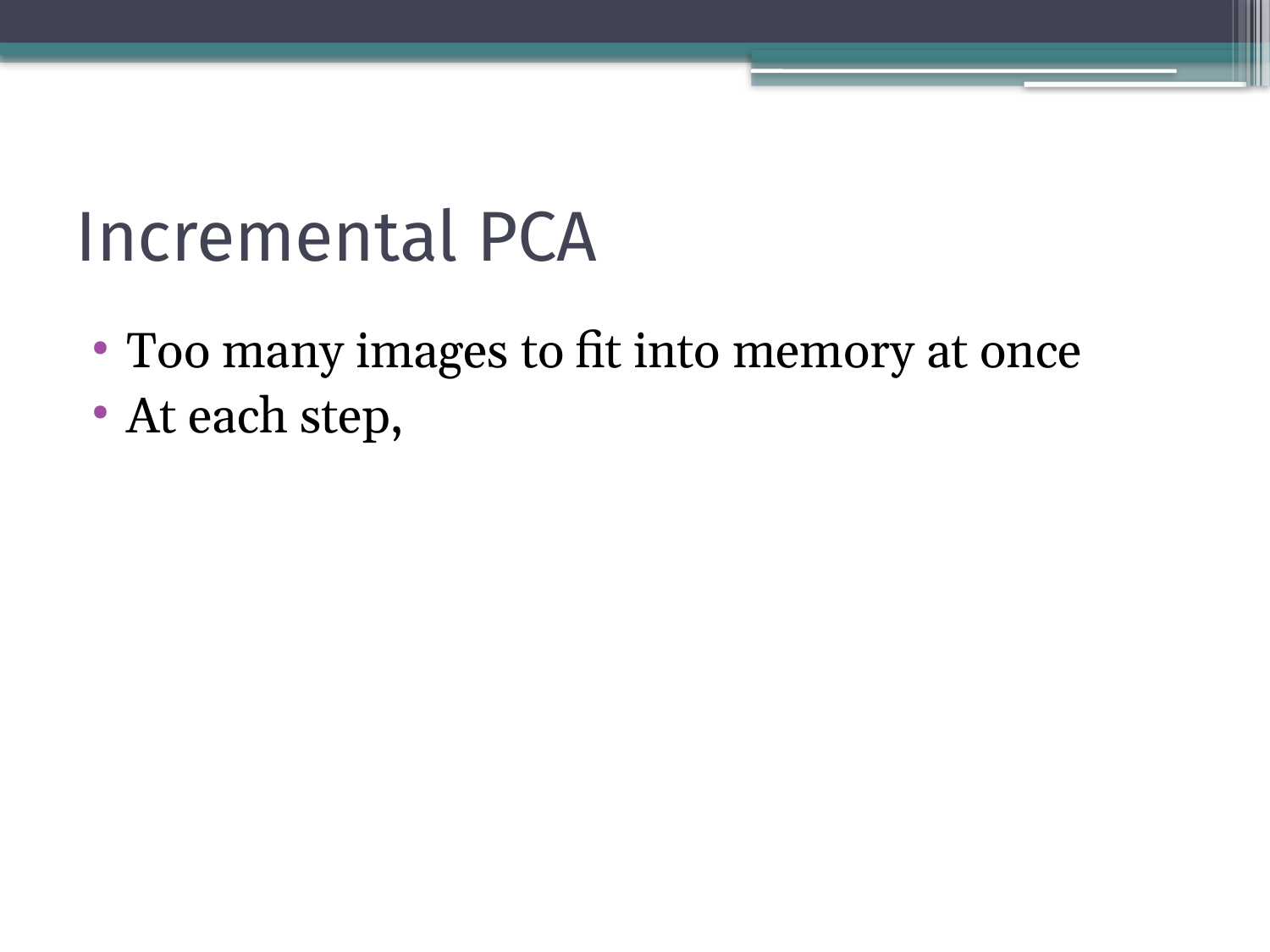

# Incremental PCA
Too many images to fit into memory at once
At each step,